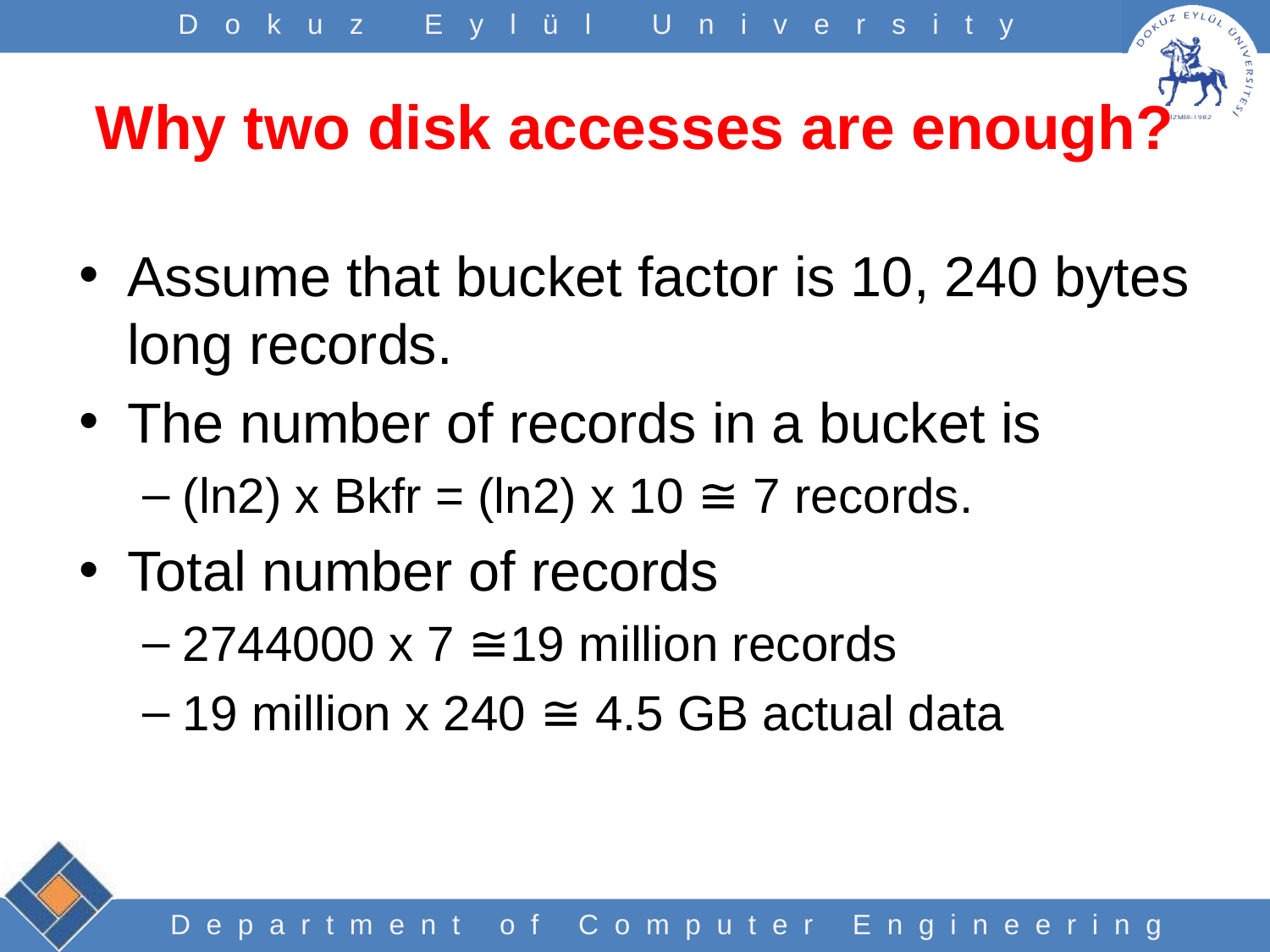

# Why two disk accesses are enough?
Assume that bucket factor is 10, 240 bytes long records.
The number of records in a bucket is
(ln2) x Bkfr = (ln2) x 10 ≅ 7 records.
Total number of records
2744000 x 7 ≅19 million records
19 million x 240 ≅ 4.5 GB actual data